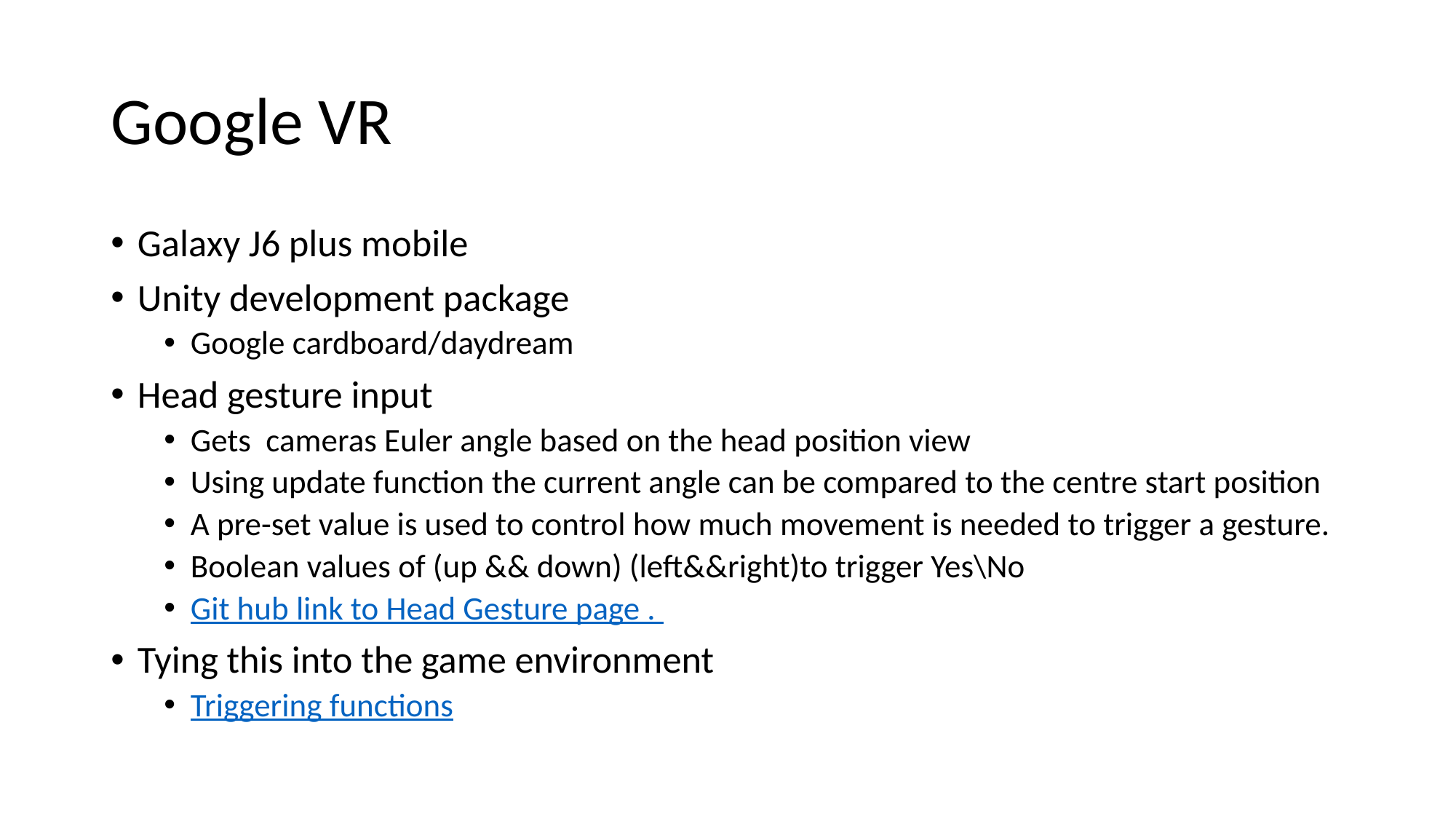

# Google VR
Galaxy J6 plus mobile
Unity development package
Google cardboard/daydream
Head gesture input
Gets  cameras Euler angle based on the head position view
Using update function the current angle can be compared to the centre start position
A pre-set value is used to control how much movement is needed to trigger a gesture.
Boolean values of (up && down) (left&&right)to trigger Yes\No
Git hub link to Head Gesture page .
Tying this into the game environment
Triggering functions